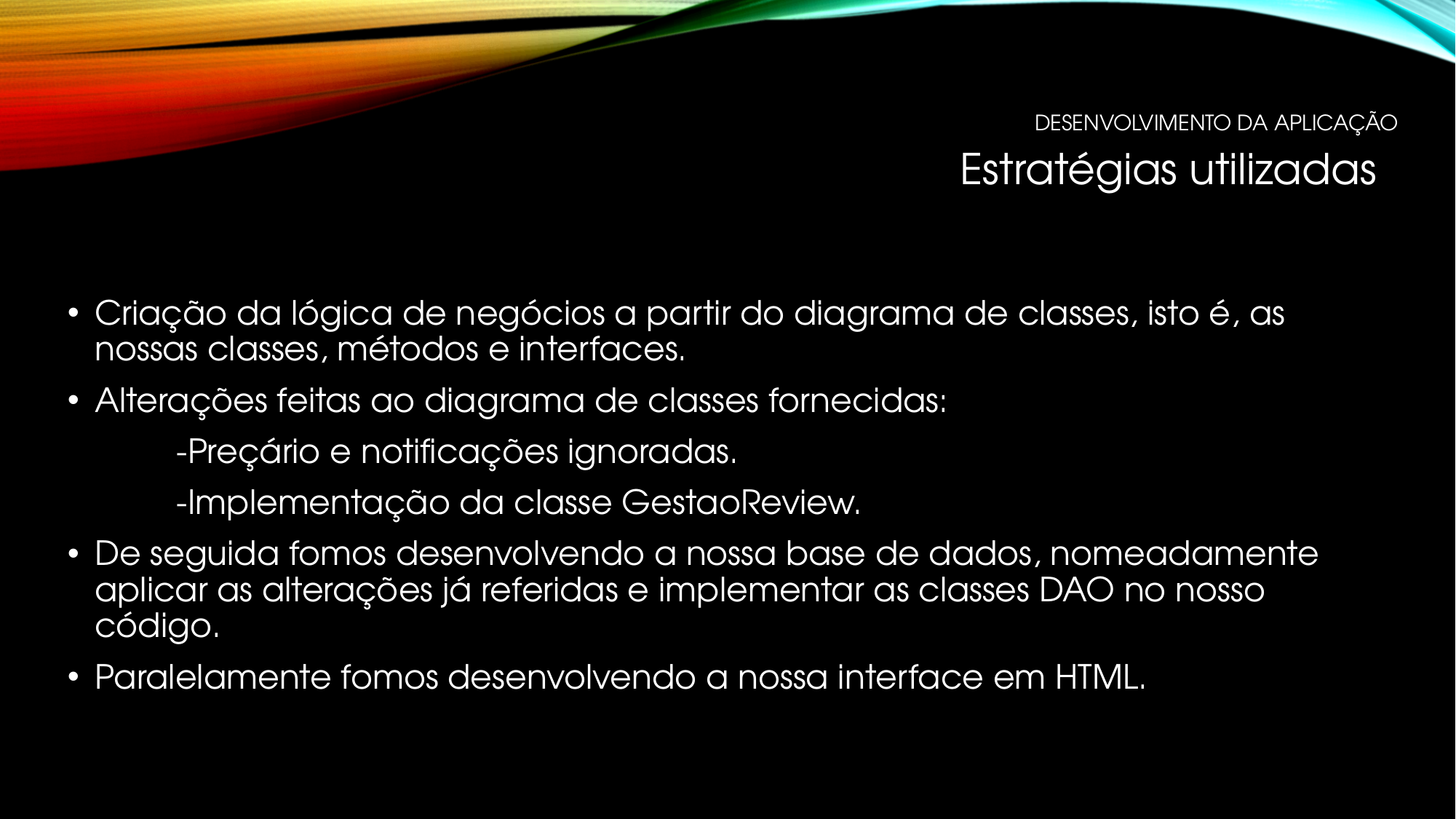

Desenvolvimento da aplicação
Estratégias utilizadas
Criação da lógica de negócios a partir do diagrama de classes, isto é, as nossas classes, métodos e interfaces.
Alterações feitas ao diagrama de classes fornecidas:
	-Preçário e notificações ignoradas.
	-Implementação da classe GestaoReview.
De seguida fomos desenvolvendo a nossa base de dados, nomeadamente aplicar as alterações já referidas e implementar as classes DAO no nosso código.
Paralelamente fomos desenvolvendo a nossa interface em HTML.